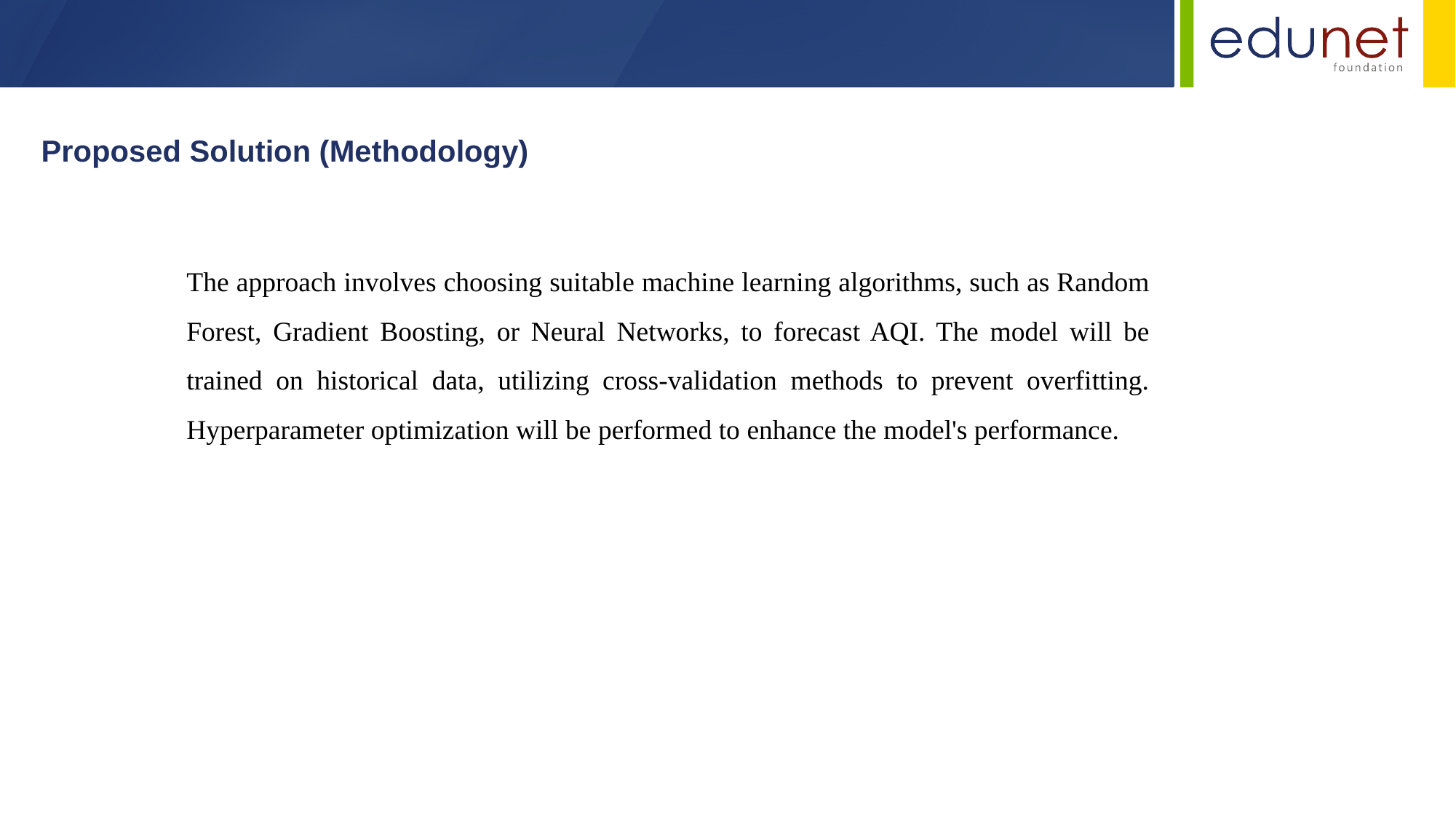

Proposed Solution (Methodology)
The approach involves choosing suitable machine learning algorithms, such as Random Forest, Gradient Boosting, or Neural Networks, to forecast AQI. The model will be trained on historical data, utilizing cross-validation methods to prevent overfitting. Hyperparameter optimization will be performed to enhance the model's performance.